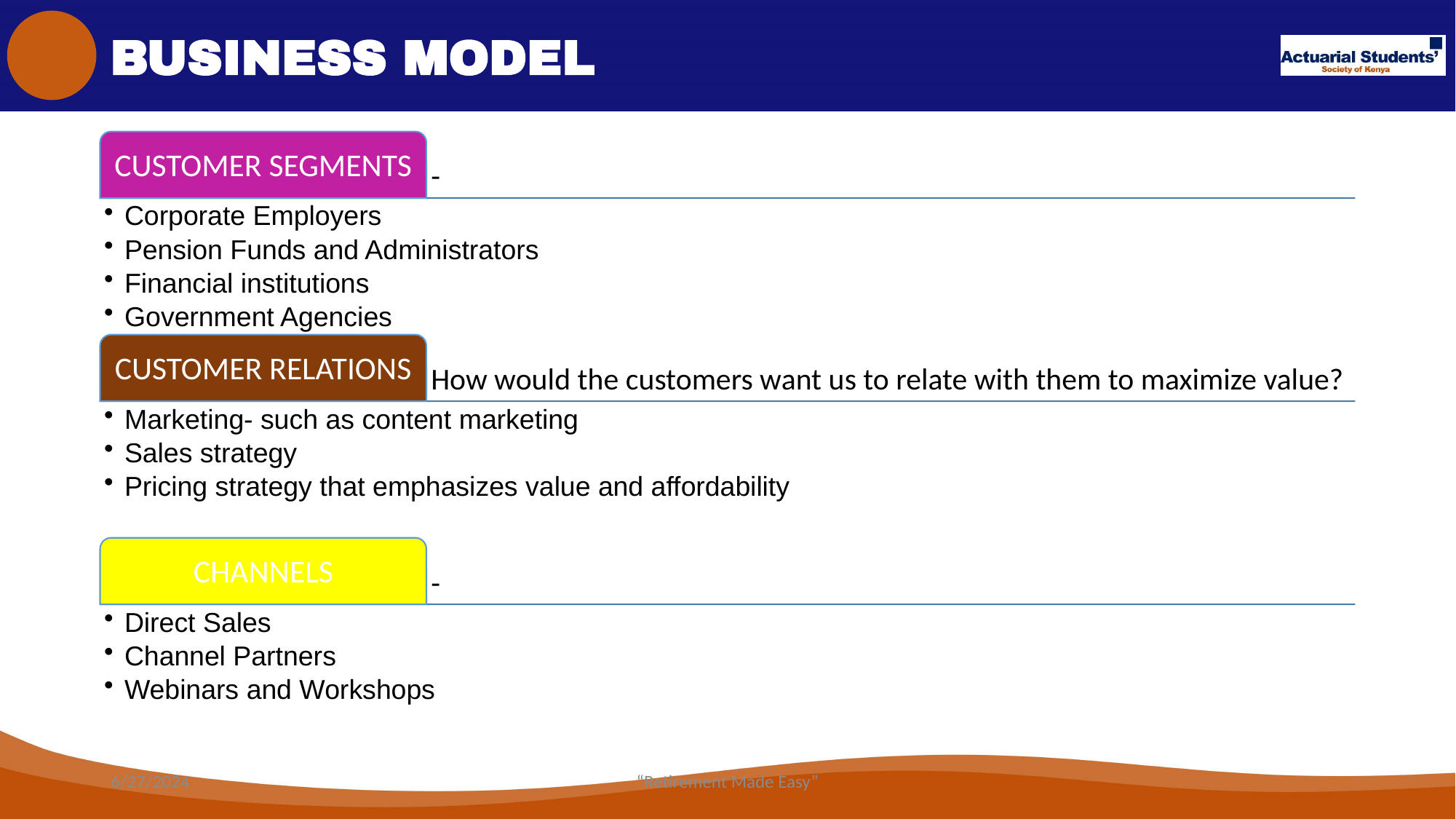

# BUSINESS MODEL
-
CUSTOMER SEGMENTS
Corporate Employers
Pension Funds and Administrators
Financial institutions
Government Agencies

How would the customers want us to relate with them to maximize value?
CUSTOMER RELATIONS
Marketing- such as content marketing
Sales strategy
Pricing strategy that emphasizes value and affordability

-
CHANNELS
Direct Sales
Channel Partners
Webinars and Workshops
6/27/2024
“Retirement Made Easy”